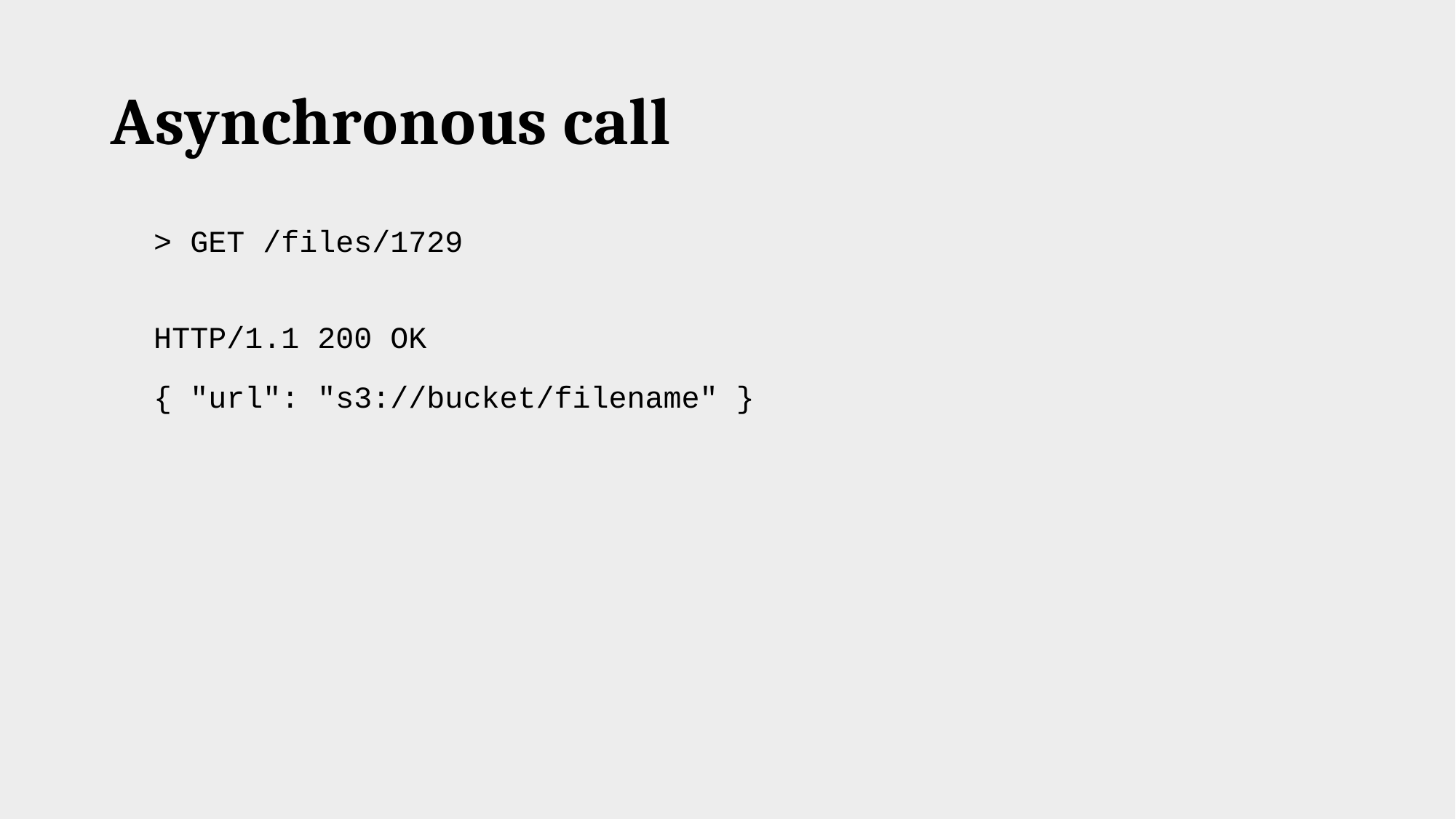

# Asynchronous call
> GET /files/1729

HTTP/1.1 200 OK
{ "url": "s3://bucket/filename" }